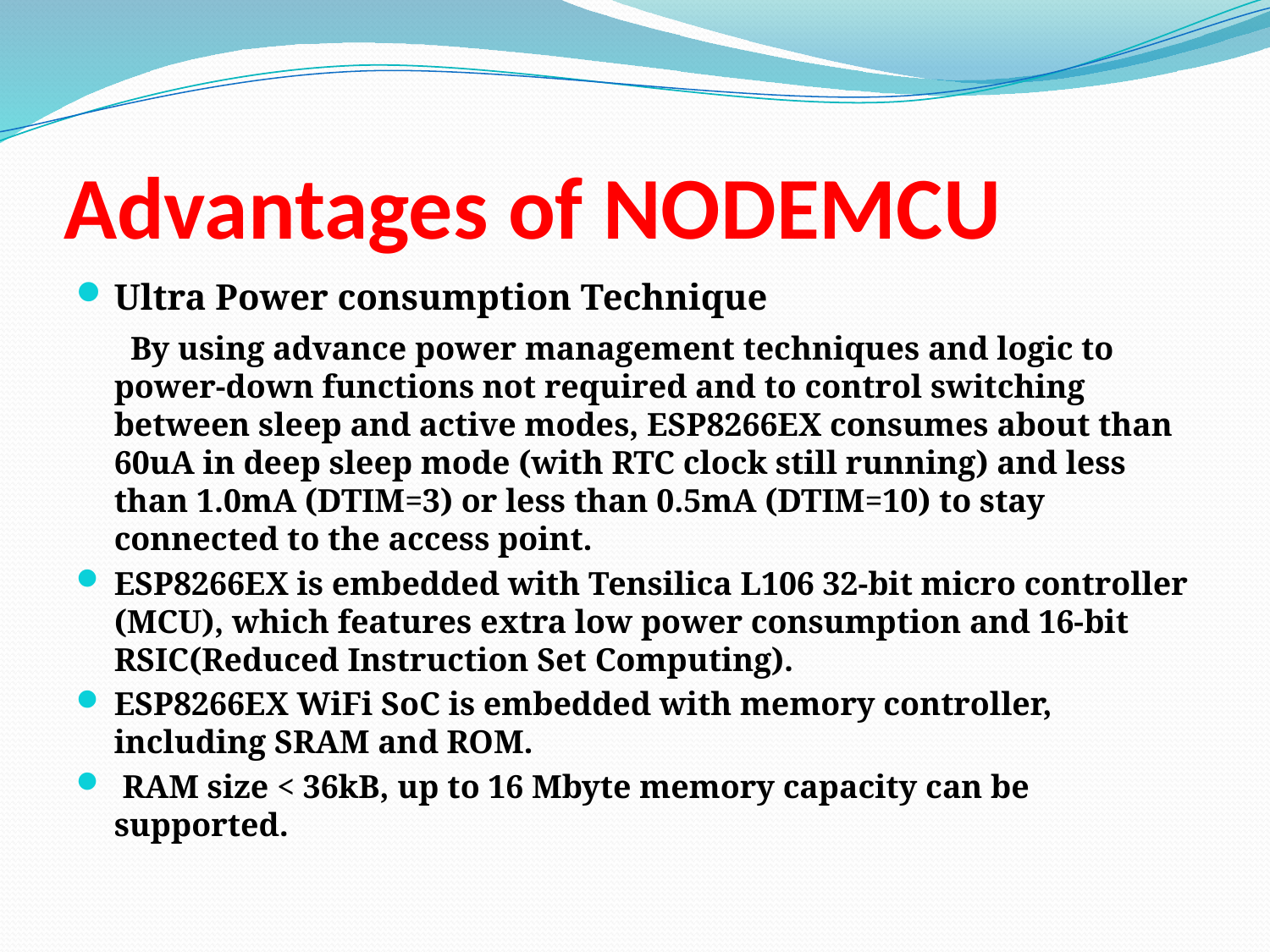

# Advantages of NODEMCU
Ultra Power consumption Technique
      By using advance power management techniques and logic to power-down functions not required and to control switching between sleep and active modes, ESP8266EX consumes about than 60uA in deep sleep mode (with RTC clock still running) and less than 1.0mA (DTIM=3) or less than 0.5mA (DTIM=10) to stay connected to the access point.
ESP8266EX is embedded with Tensilica L106 32-bit micro controller (MCU), which features extra low power consumption and 16-bit RSIC(Reduced Instruction Set Computing).
ESP8266EX WiFi SoC is embedded with memory controller, including SRAM and ROM.
 RAM size < 36kB, up to 16 Mbyte memory capacity can be supported.